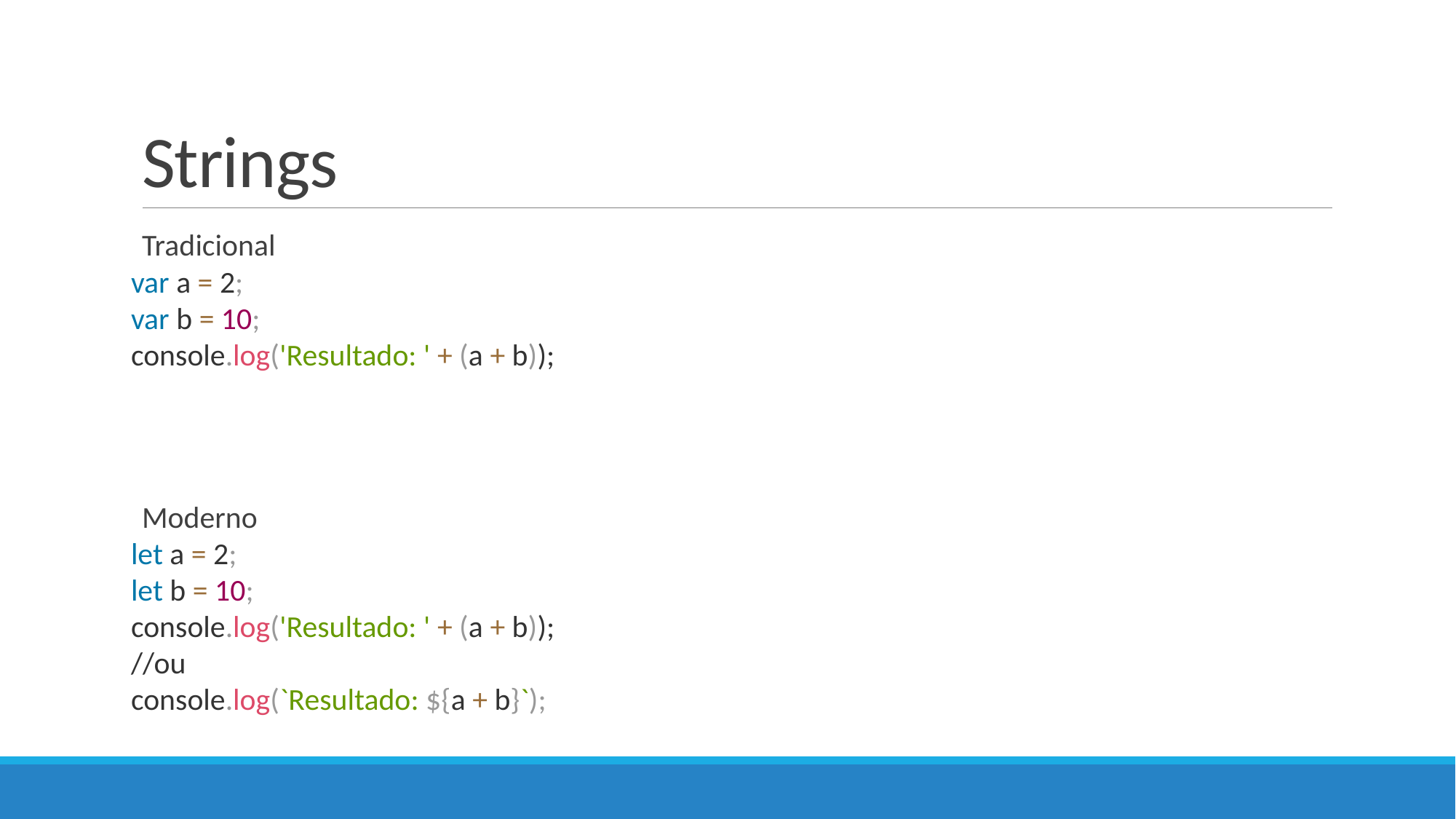

# Strings
Tradicional
var a = 2;
var b = 10;
console.log('Resultado: ' + (a + b));
Moderno
let a = 2;
let b = 10;
console.log('Resultado: ' + (a + b));
//ou
console.log(`Resultado: ${a + b}`);